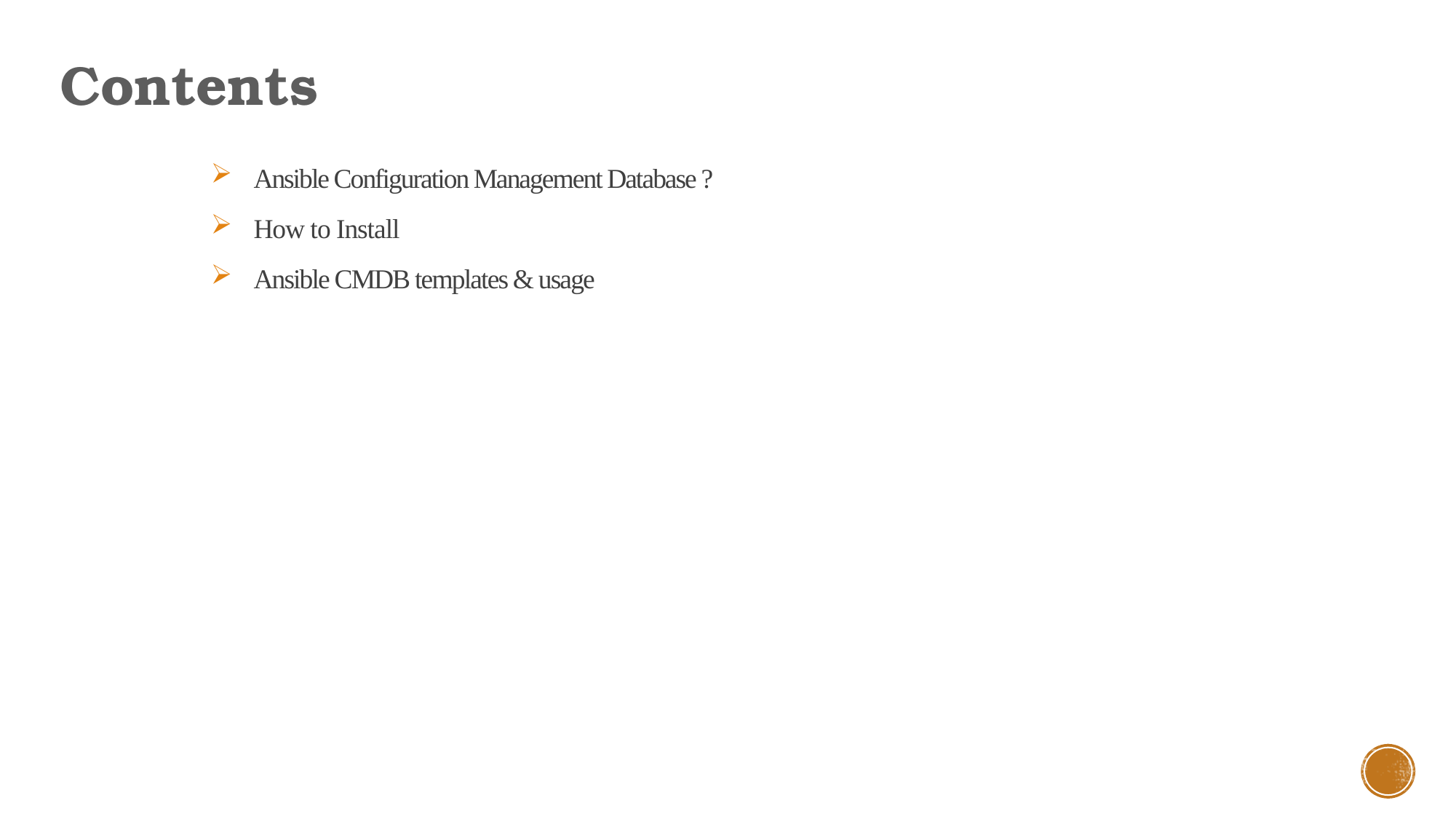

Contents
Ansible Configuration Management Database ?
How to Install
Ansible CMDB templates & usage